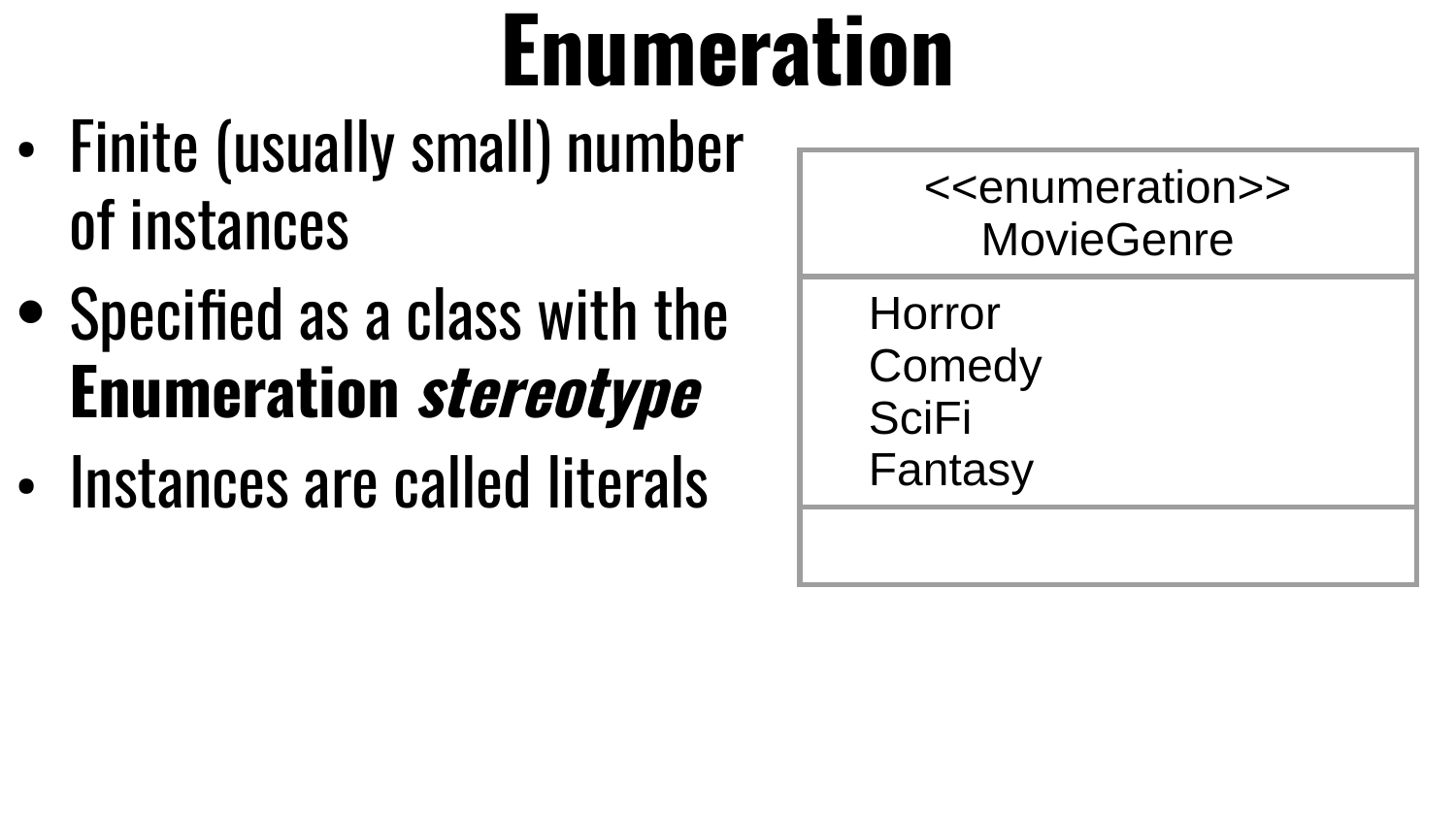

# Enumeration
Finite (usually small) number of instances
Specified as a class with the Enumeration stereotype
Instances are called literals
| <<enumeration>> MovieGenre |
| --- |
| Horror Comedy SciFi Fantasy |
|  |